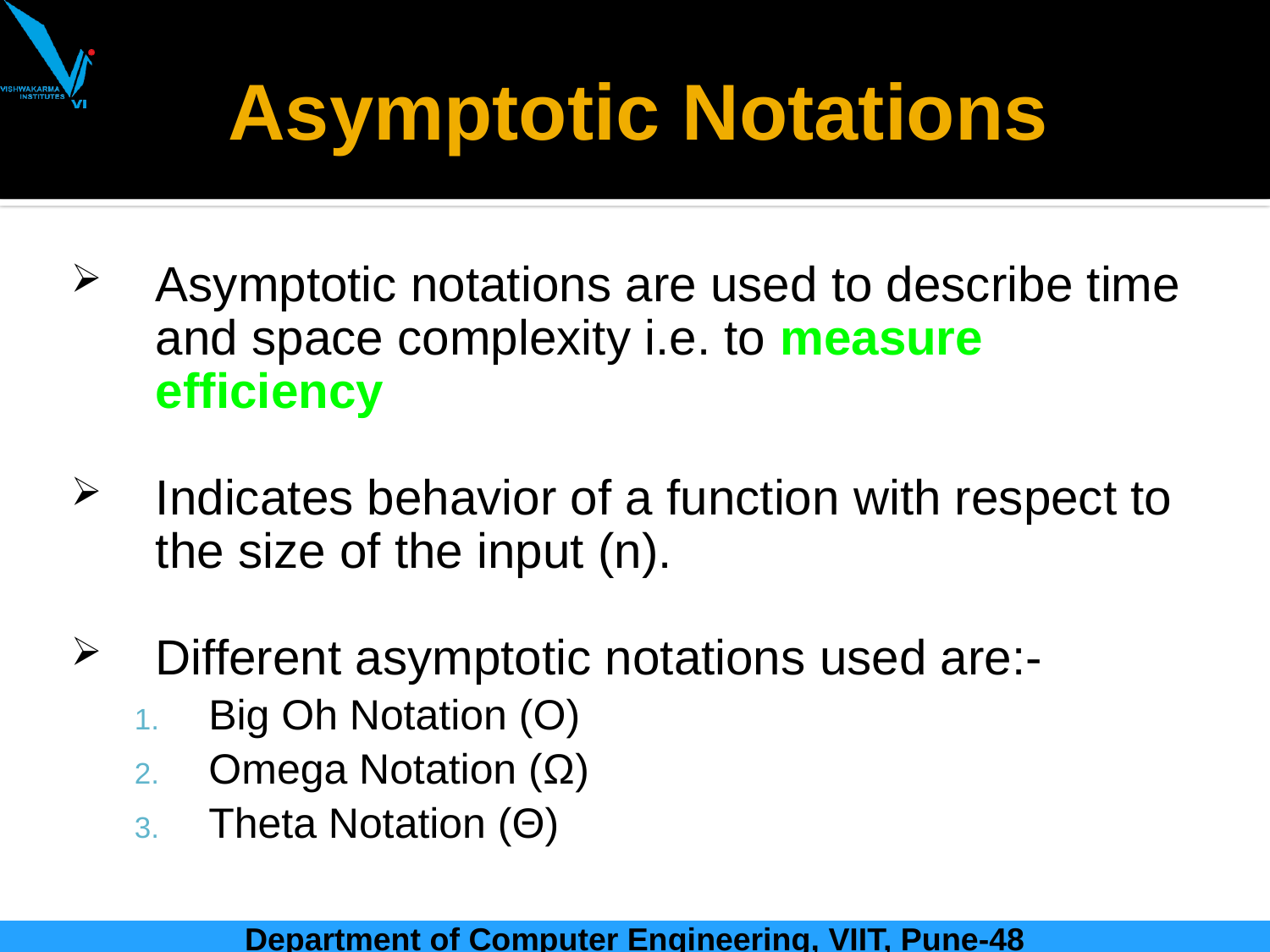

# Asymptotic Notations
Asymptotic notations are used to describe time and space complexity i.e. to measure efficiency

Indicates behavior of a function with respect to the size of the input (n).

Different asymptotic notations used are:-
Big Oh Notation (O)
Omega Notation (Ω)
Theta Notation (Θ)